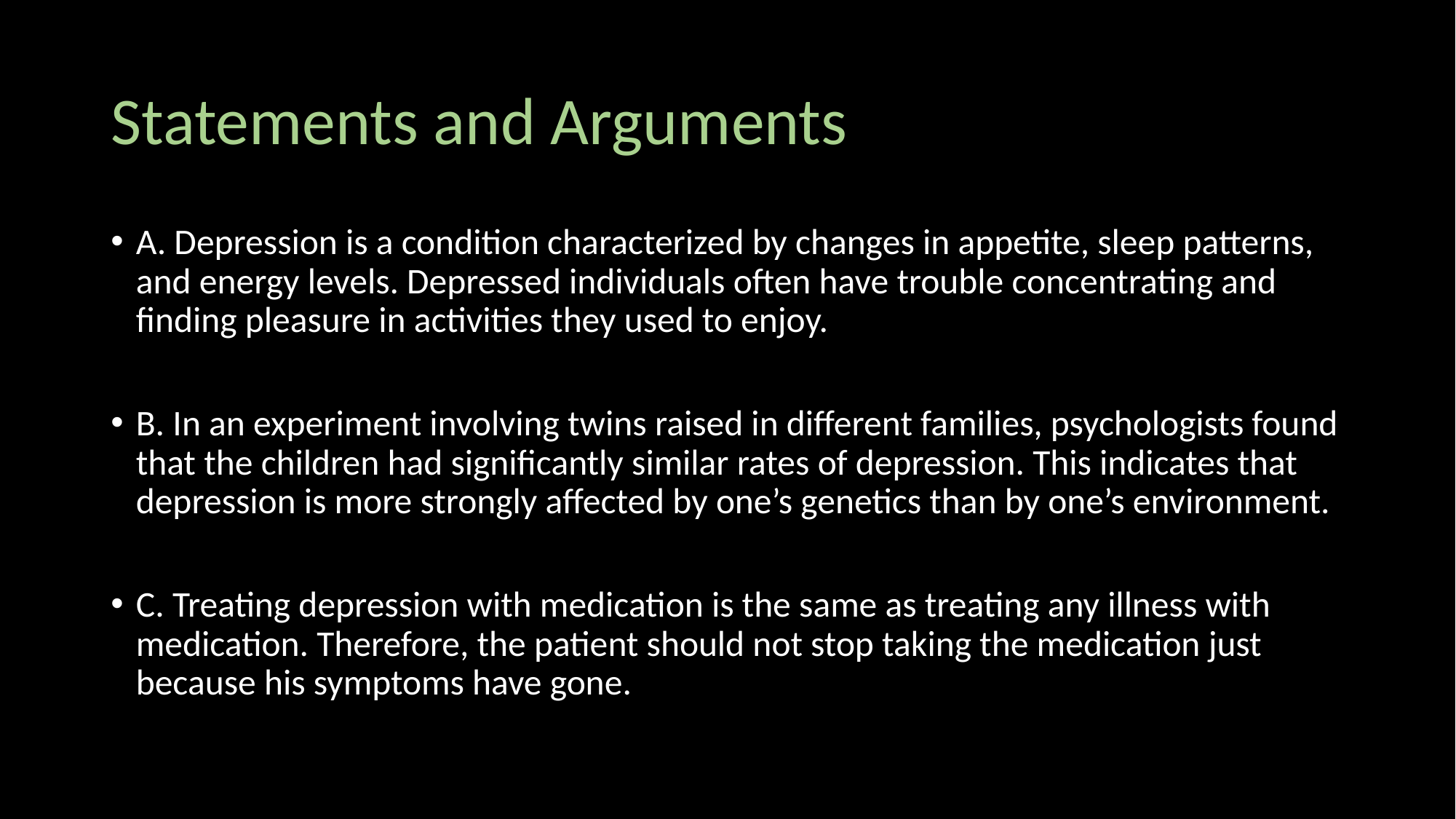

# Statements and Arguments
A. Depression is a condition characterized by changes in appetite, sleep patterns, and energy levels. Depressed individuals often have trouble concentrating and finding pleasure in activities they used to enjoy.

B. In an experiment involving twins raised in different families, psychologists found that the children had significantly similar rates of depression. This indicates that depression is more strongly affected by one’s genetics than by one’s environment.

C. Treating depression with medication is the same as treating any illness with medication. Therefore, the patient should not stop taking the medication just because his symptoms have gone.